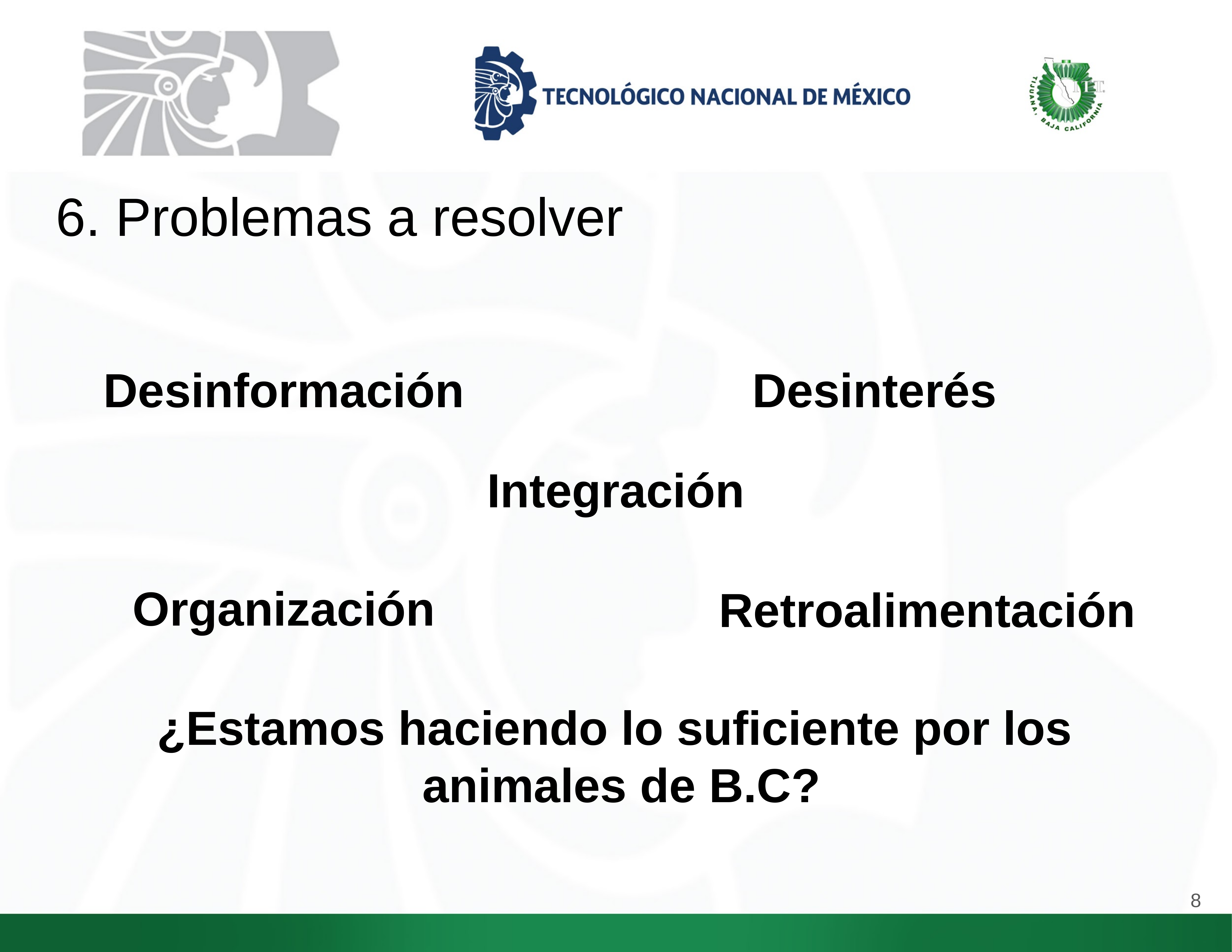

# 6. Problemas a resolver

Desinformación
Desinterés
Integración
Organización
Retroalimentación
¿Estamos haciendo lo suficiente por los
animales de B.C?
8